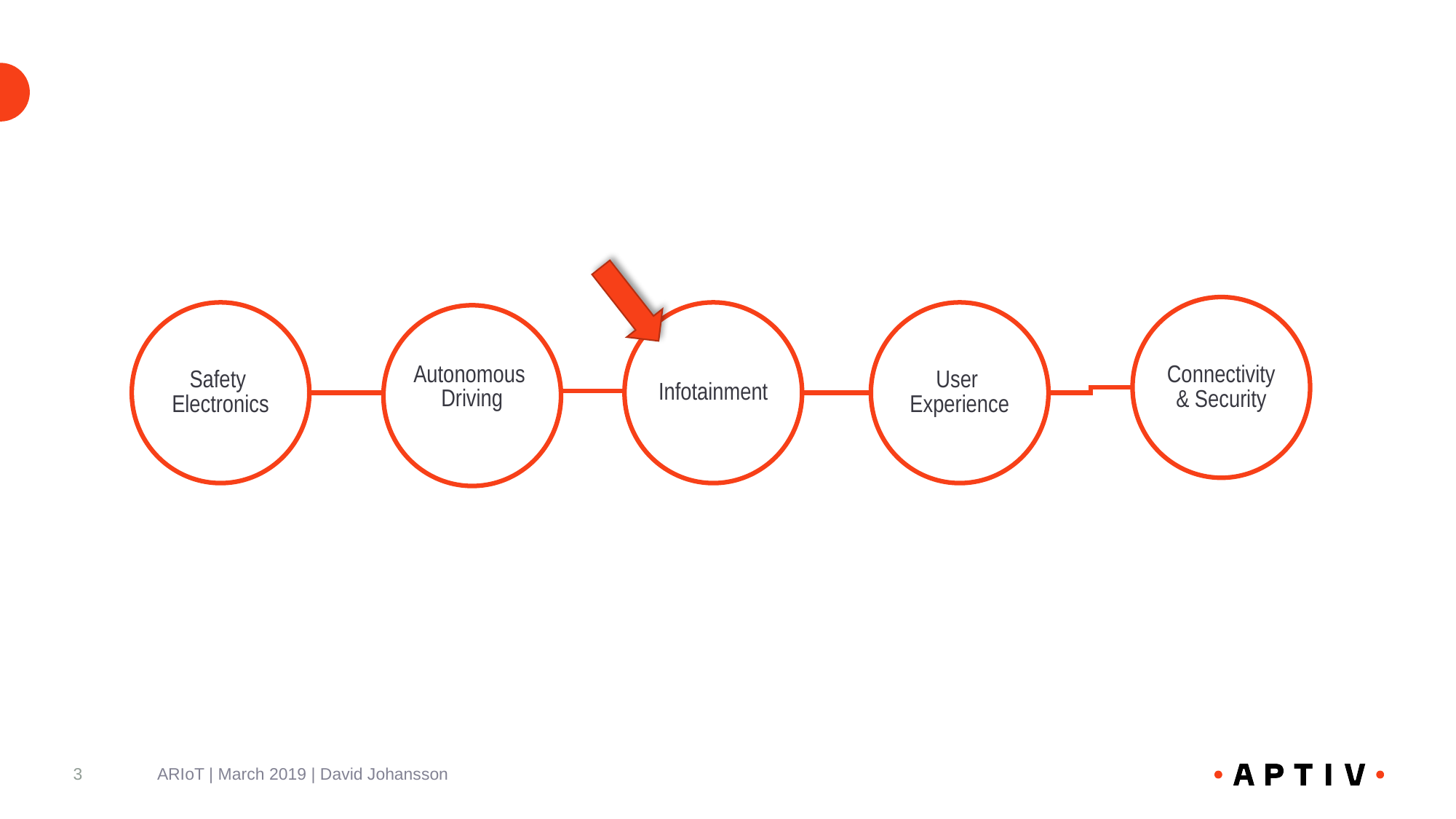

Connectivity
& Security
Safety
Electronics
Infotainment
User
Experience
Autonomous
Driving

3
ARIoT | March 2019 | David Johansson